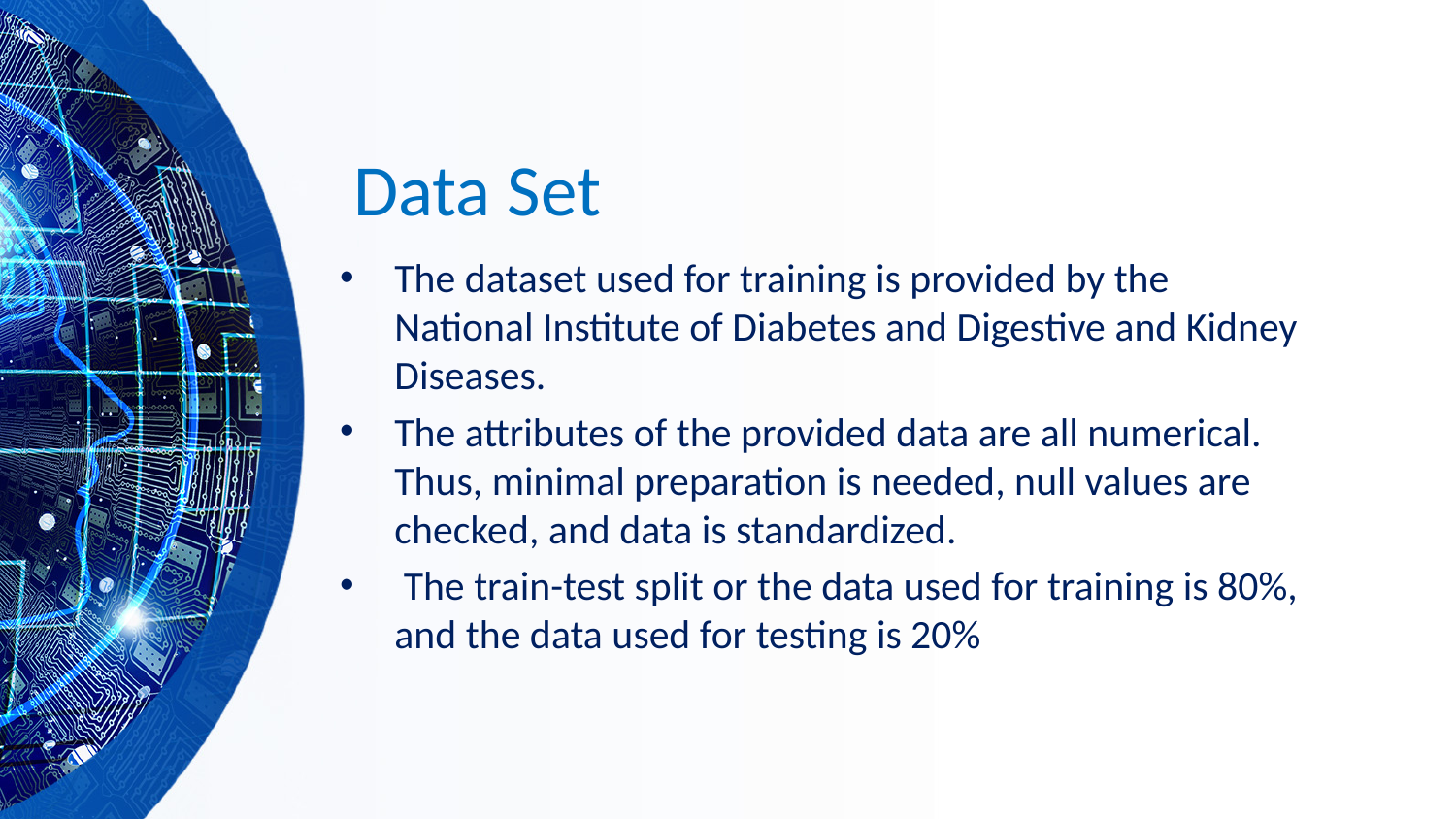

# Data Set
The dataset used for training is provided by the National Institute of Diabetes and Digestive and Kidney Diseases.
The attributes of the provided data are all numerical. Thus, minimal preparation is needed, null values are checked, and data is standardized.
 The train-test split or the data used for training is 80%, and the data used for testing is 20%